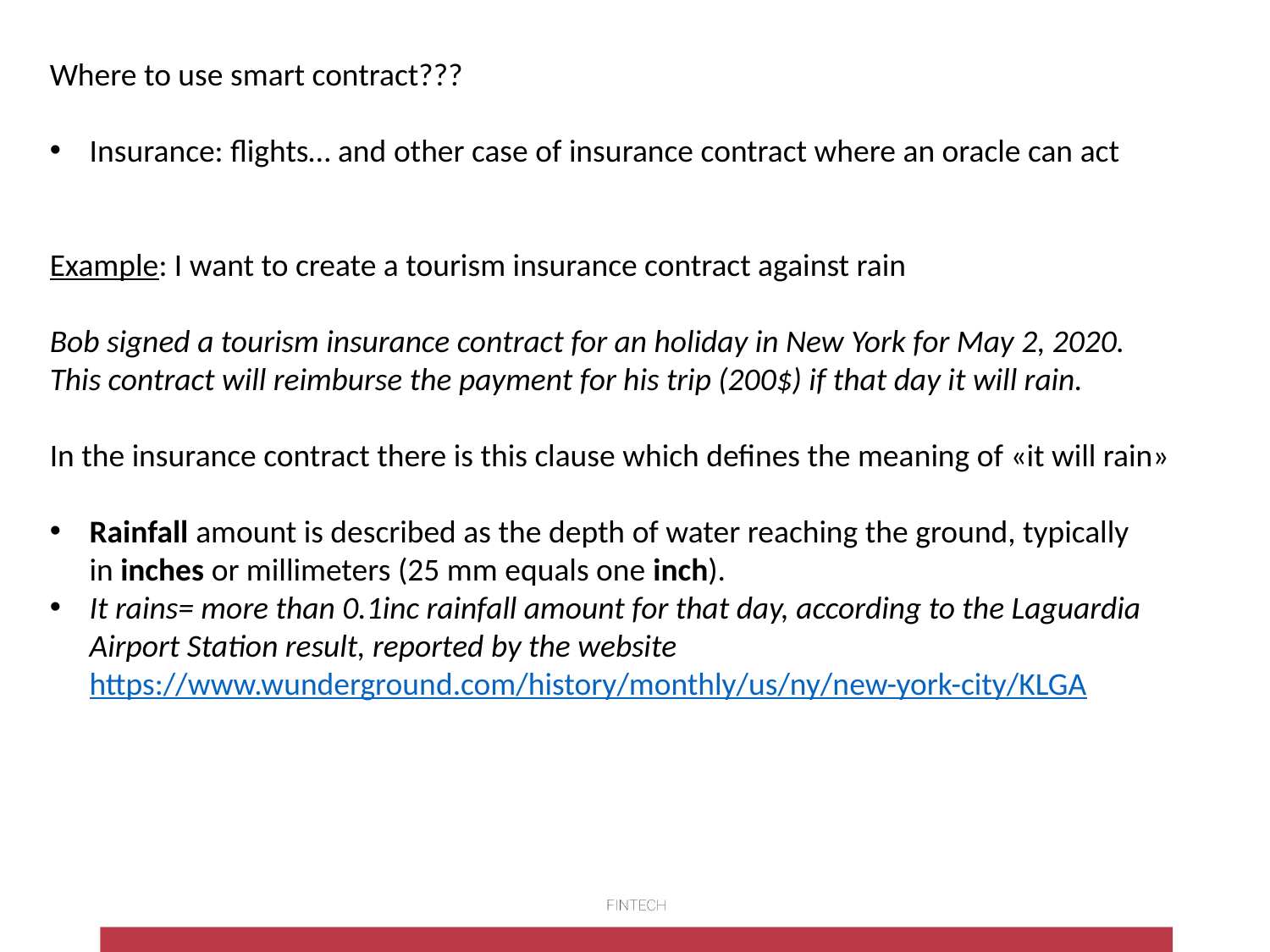

Where to use smart contract???

Insurance: flights… and other case of insurance contract where an oracle can act

Example: I want to create a tourism insurance contract against rain

Bob signed a tourism insurance contract for an holiday in New York for May 2, 2020.
This contract will reimburse the payment for his trip (200$) if that day it will rain.

In the insurance contract there is this clause which defines the meaning of «it will rain»

Rainfall amount is described as the depth of water reaching the ground, typically in inches or millimeters (25 mm equals one inch).
It rains= more than 0.1inc rainfall amount for that day, according to the Laguardia Airport Station result, reported by the website https://www.wunderground.com/history/monthly/us/ny/new-york-city/KLGA